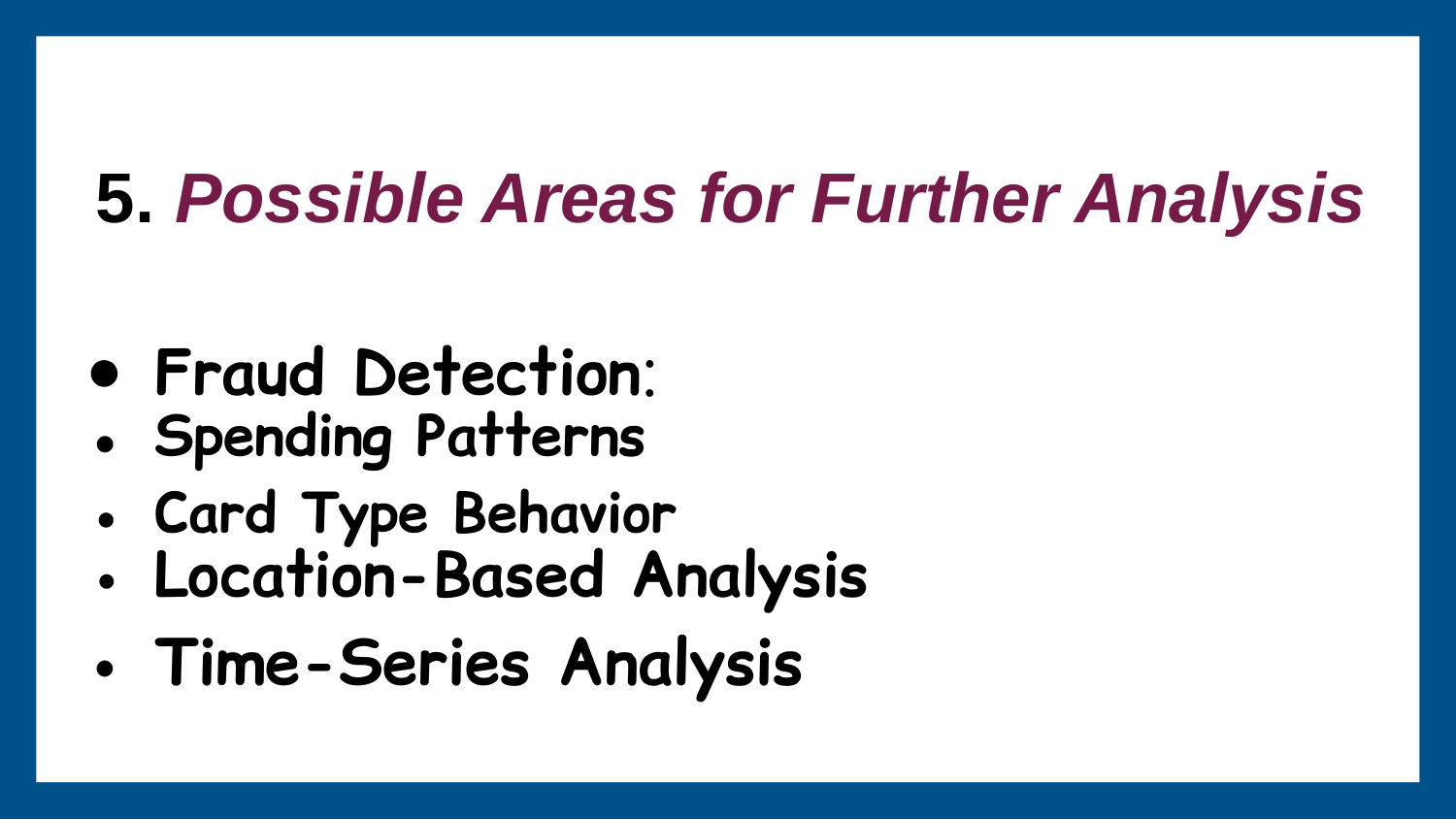

# 5. Possible Areas for Further Analysis

Fraud Detection:
Spending Patterns
Card Type Behavior
Location-Based Analysis
Time-Series Analysis